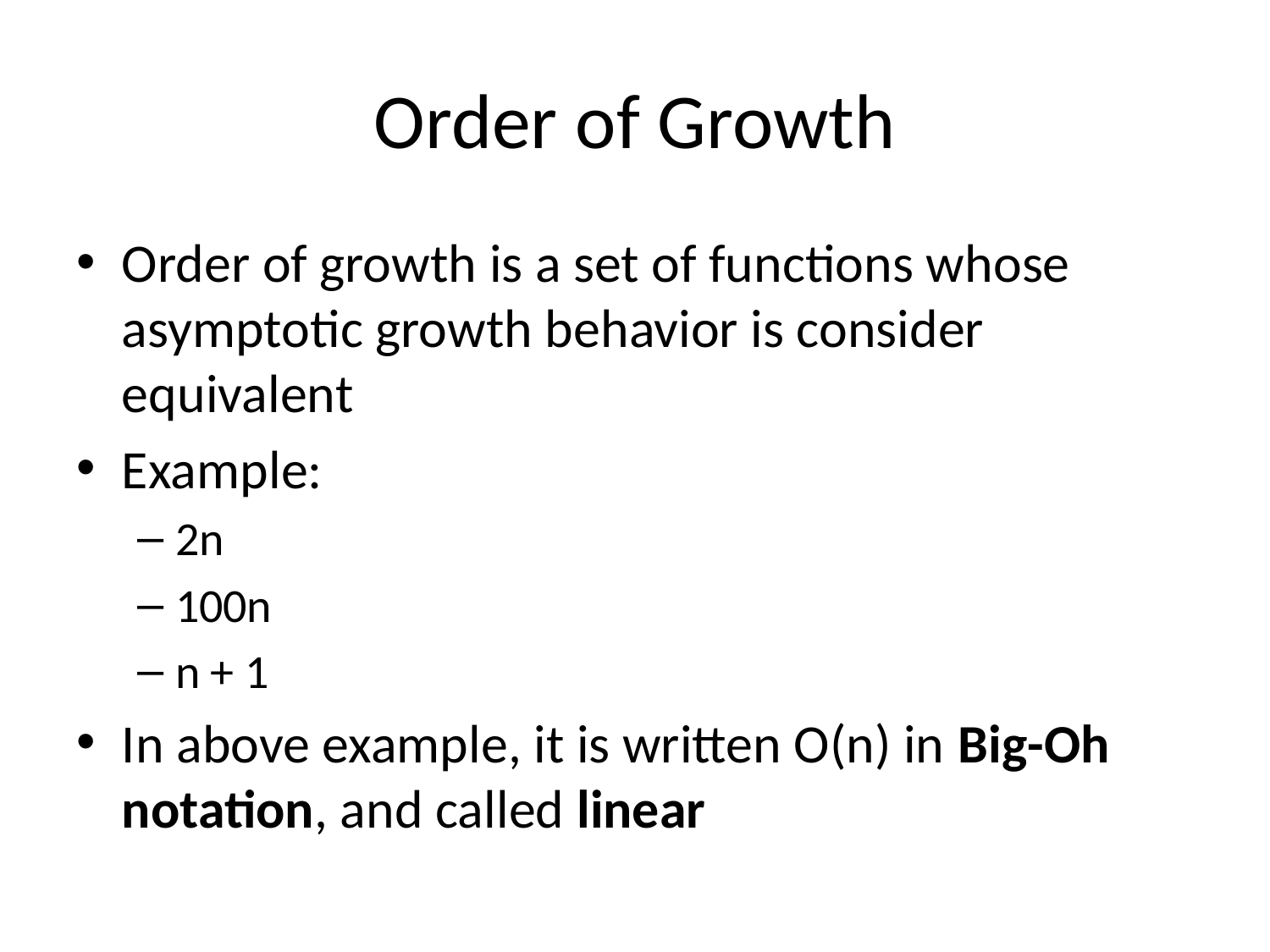

# Order of Growth
Order of growth is a set of functions whose asymptotic growth behavior is consider equivalent
Example:
2n
100n
n + 1
In above example, it is written O(n) in Big-Oh notation, and called linear